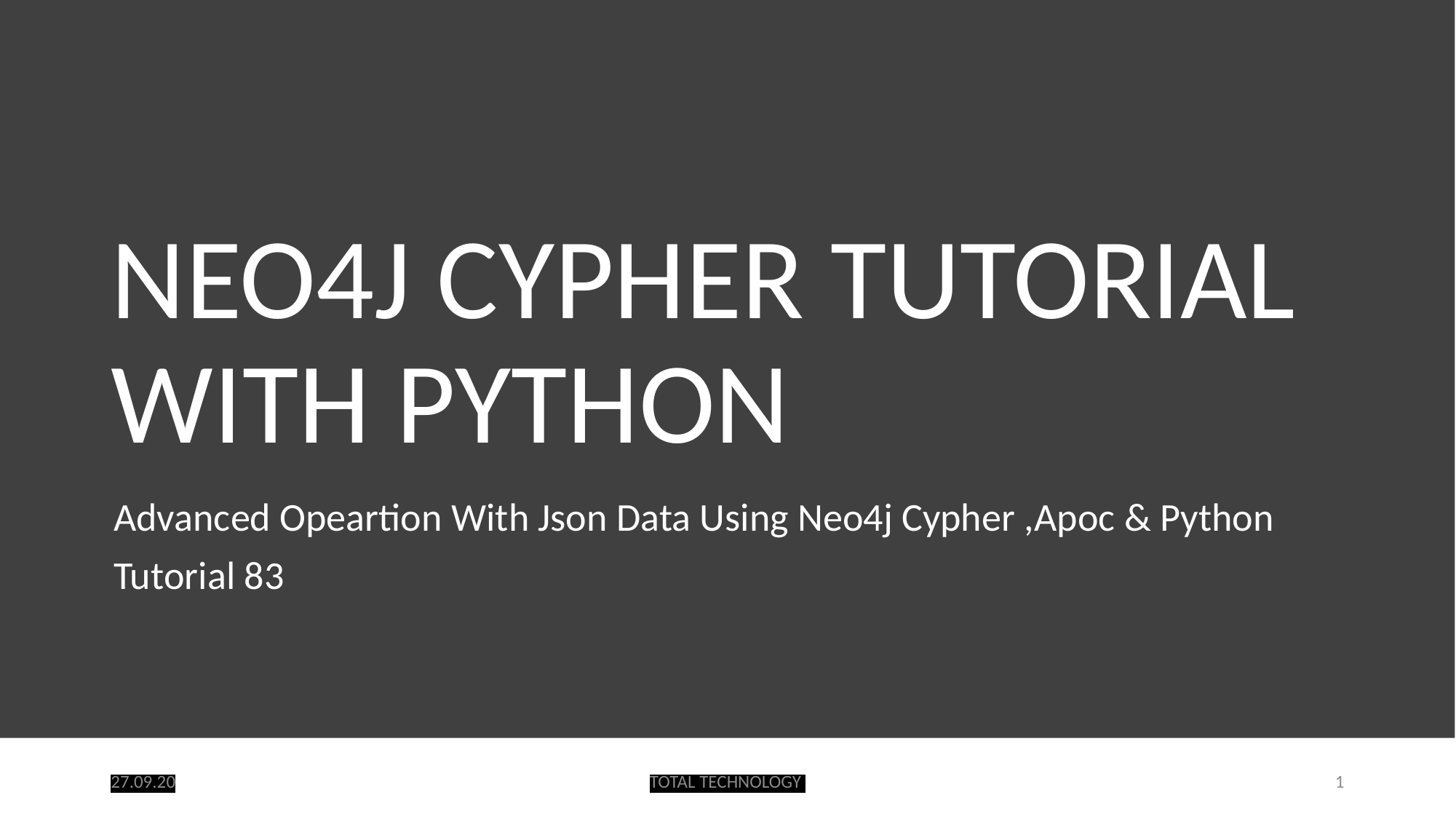

# NEO4J CYPHER TUTORIAL WITH PYTHON
Advanced Opeartion With Json Data Using Neo4j Cypher ,Apoc & Python
Tutorial 83

27.09.20
TOTAL TECHNOLOGY
1